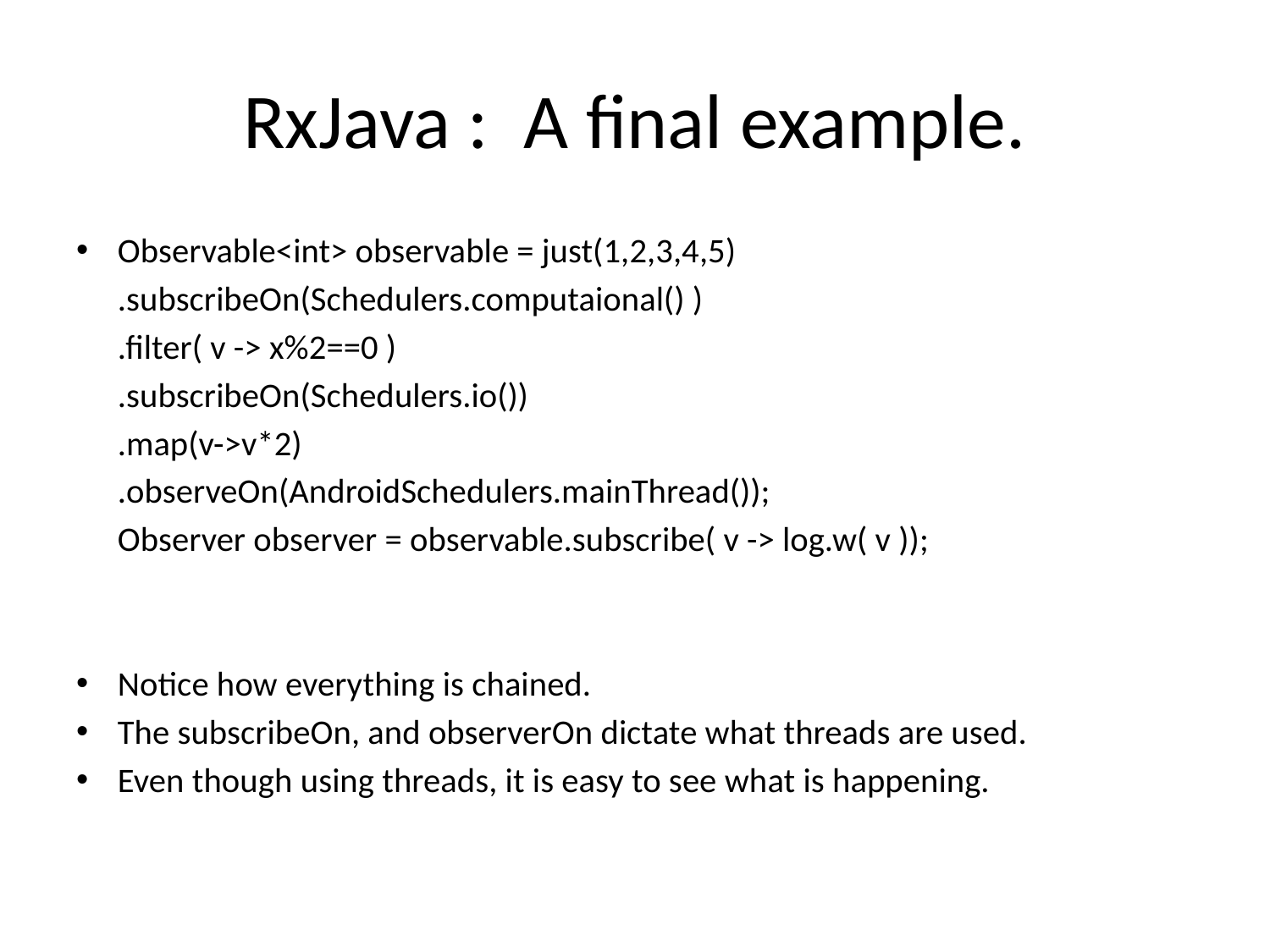

# RxJava :  A final example.
Observable<int> observable = just(1,2,3,4,5)
	.subscribeOn(Schedulers.computaional() )
	.filter( v -> x%2==0 )
	.subscribeOn(Schedulers.io())
	.map(v->v*2)
	.observeOn(AndroidSchedulers.mainThread());
	Observer observer = observable.subscribe( v -> log.w( v ));

Notice how everything is chained.
The subscribeOn, and observerOn dictate what threads are used.
Even though using threads, it is easy to see what is happening.